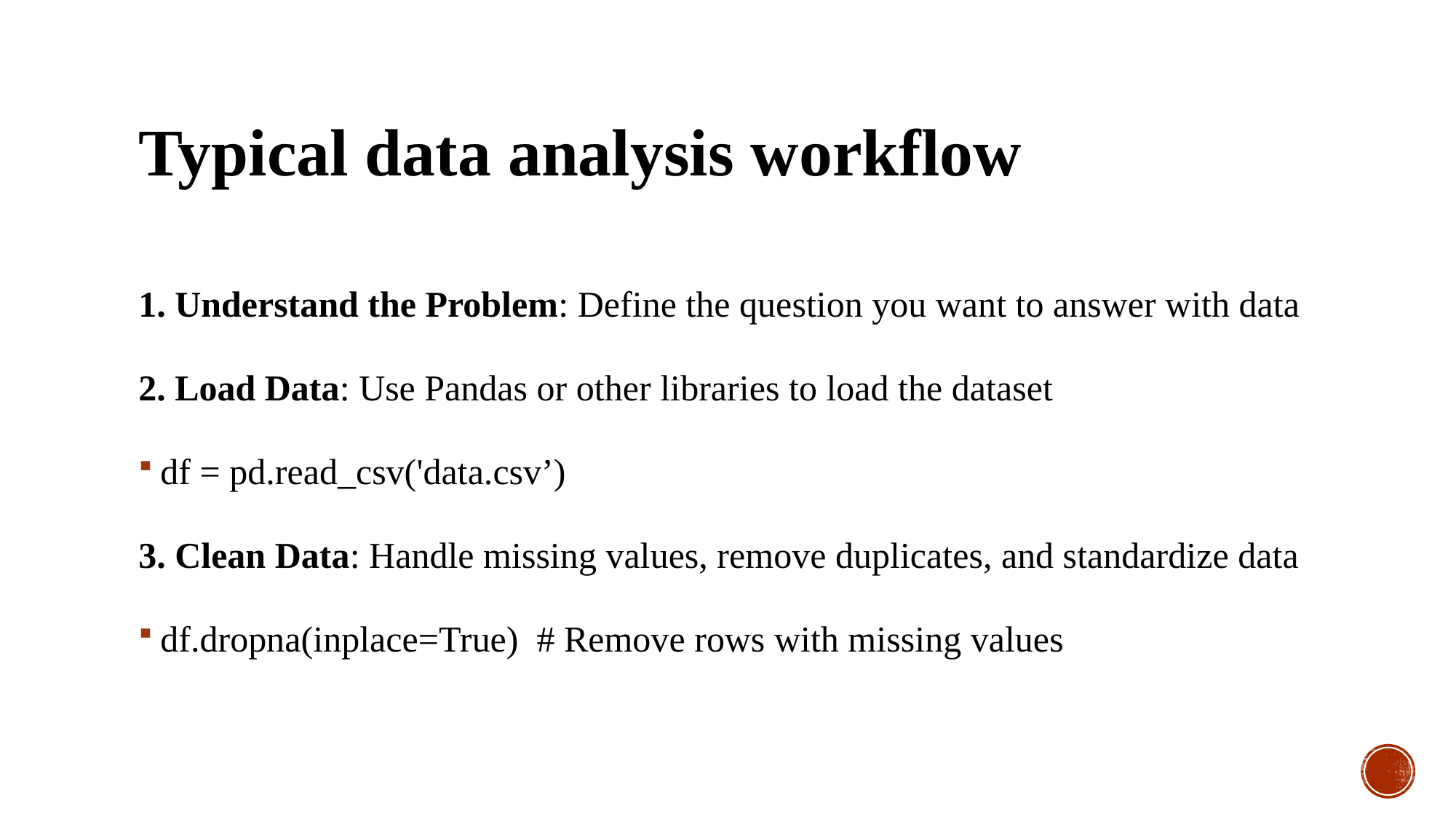

# Typical data analysis workflow
1. Understand the Problem: Define the question you want to answer with data
2. Load Data: Use Pandas or other libraries to load the dataset
df = pd.read_csv('data.csv’)
3. Clean Data: Handle missing values, remove duplicates, and standardize data
df.dropna(inplace=True)  # Remove rows with missing values